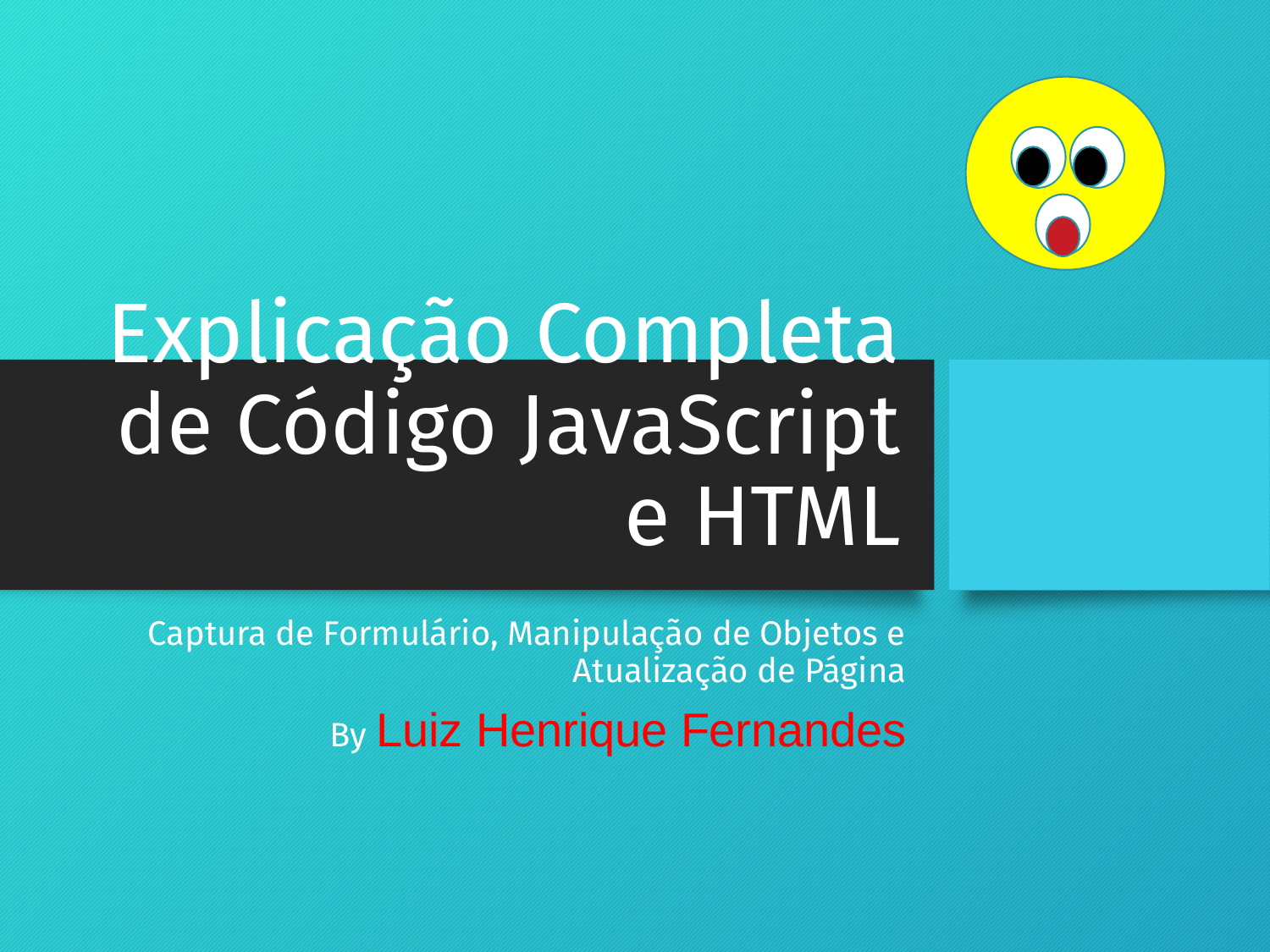

# Explicação Completa de Código JavaScript e HTML
Captura de Formulário, Manipulação de Objetos e Atualização de Página
By Luiz Henrique Fernandes